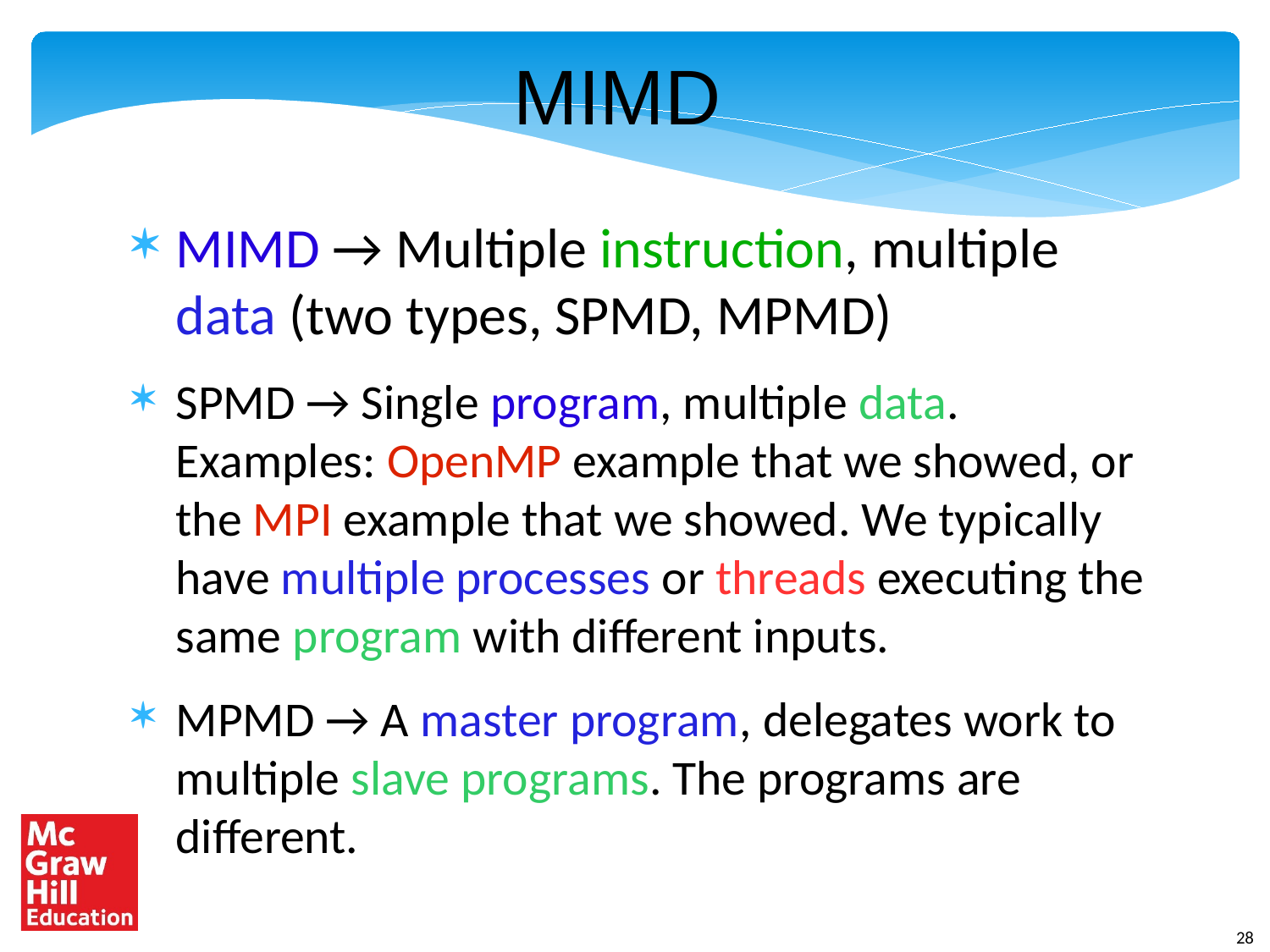

MIMD
MIMD → Multiple instruction, multiple data (two types, SPMD, MPMD)
SPMD → Single program, multiple data. Examples: OpenMP example that we showed, or the MPI example that we showed. We typically have multiple processes or threads executing the same program with different inputs.
MPMD → A master program, delegates work to multiple slave programs. The programs are different.